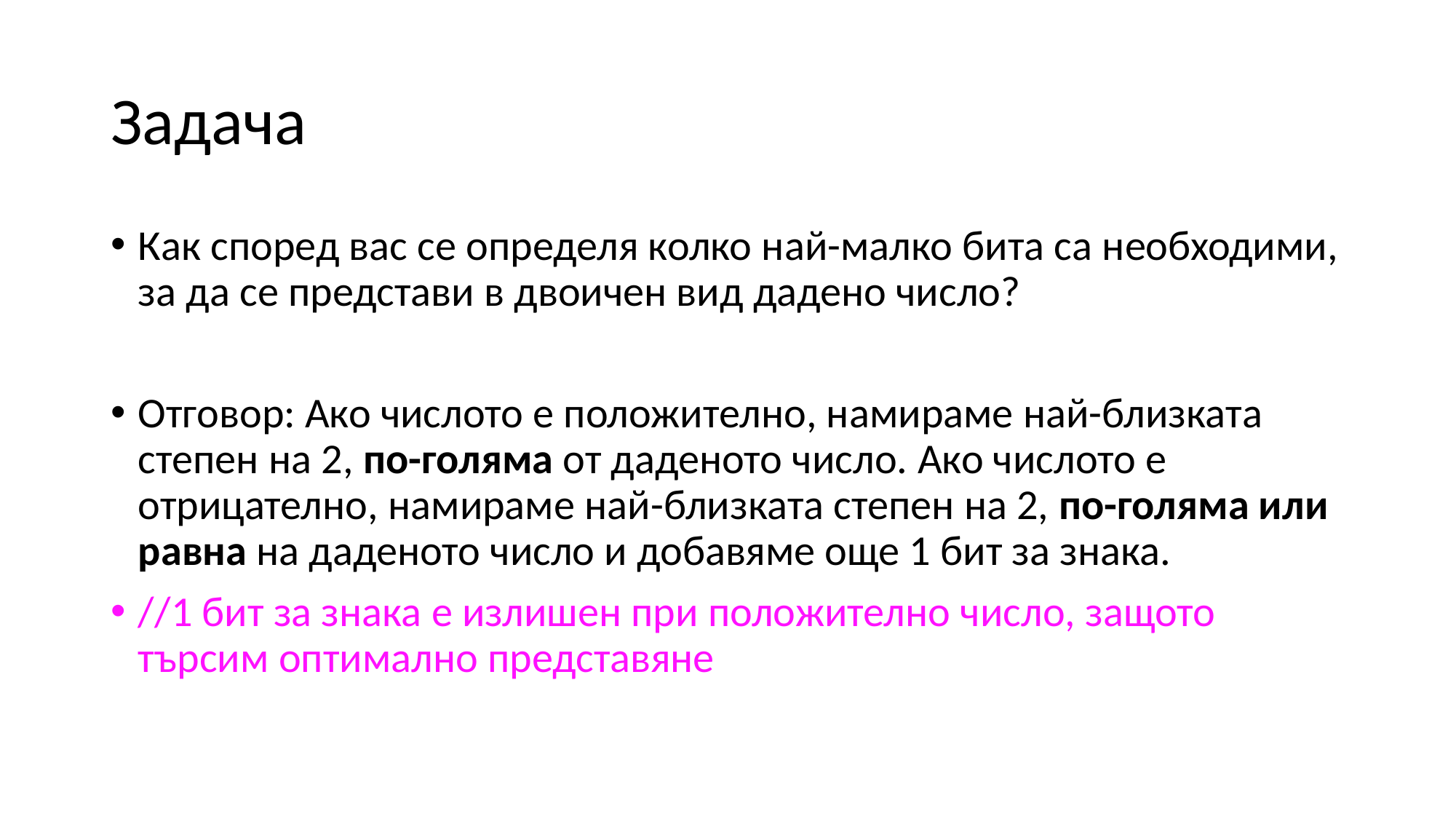

# Задача
Как според вас се определя колко най-малко бита са необходими, за да се представи в двоичен вид дадено число?

Отговор: Ако числото е положително, намираме най-близката степен на 2, по-голяма от даденото число. Ако числото е отрицателно, намираме най-близката степен на 2, по-голяма или равна на даденото число и добавяме още 1 бит за знака.
//1 бит за знака е излишен при положително число, защото търсим оптимално представяне